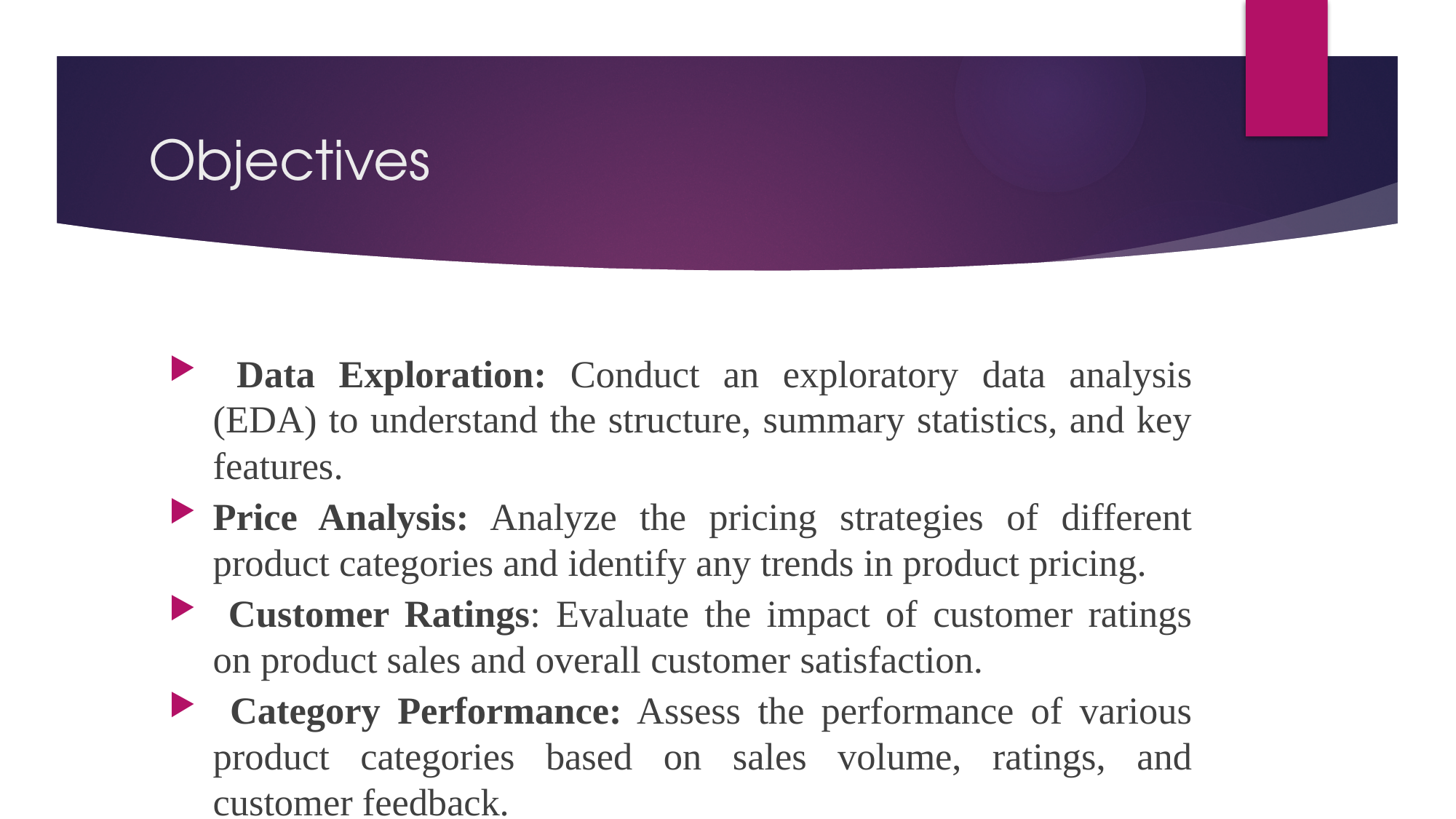

# Objectives
 Data Exploration: Conduct an exploratory data analysis (EDA) to understand the structure, summary statistics, and key features.
Price Analysis: Analyze the pricing strategies of different product categories and identify any trends in product pricing.
 Customer Ratings: Evaluate the impact of customer ratings on product sales and overall customer satisfaction.
 Category Performance: Assess the performance of various product categories based on sales volume, ratings, and customer feedback.